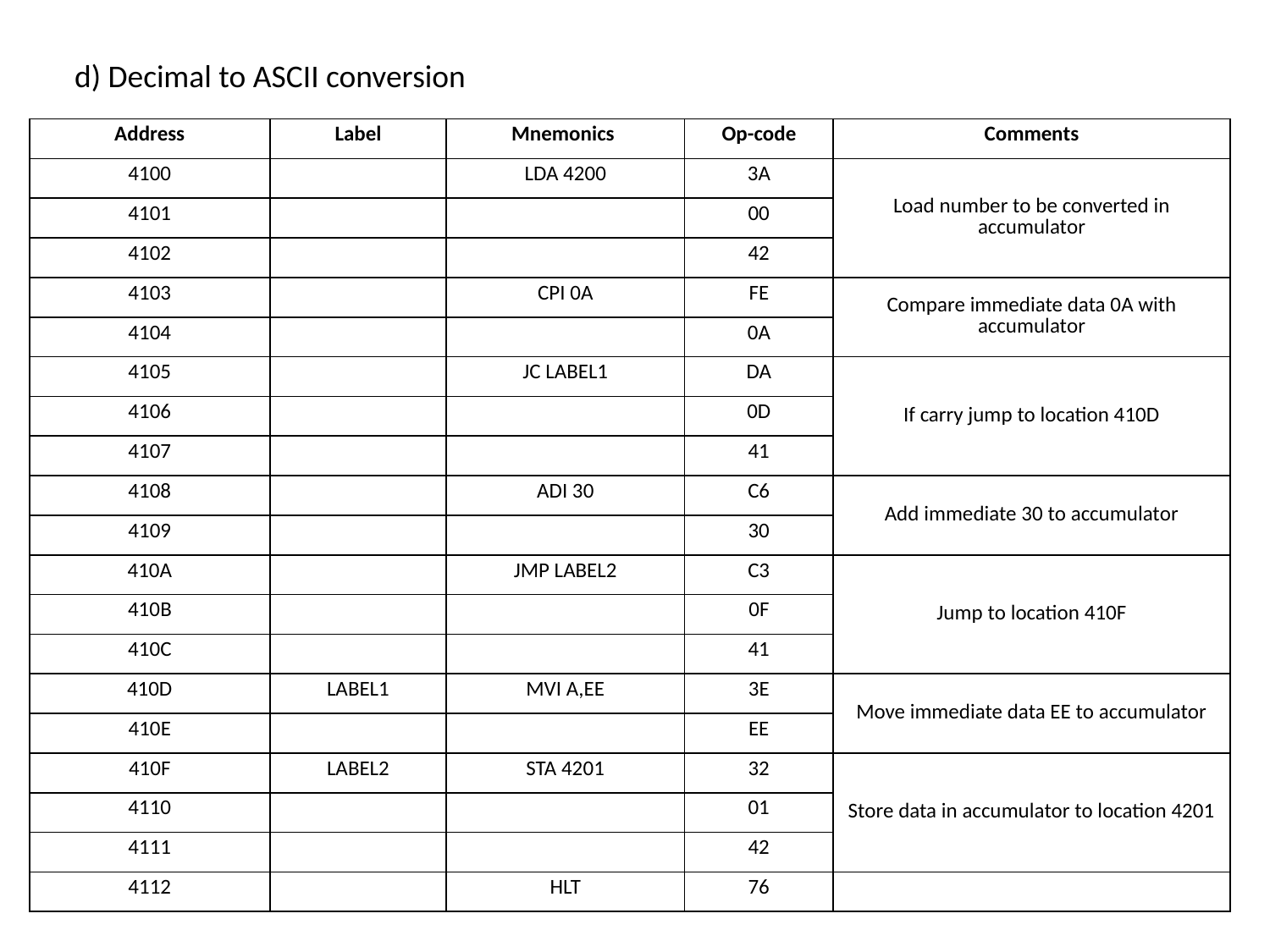

d) Decimal to ASCII conversion
| Address | Label | Mnemonics | Op-code | Comments |
| --- | --- | --- | --- | --- |
| 4100 |  | LDA 4200 | 3A | Load number to be converted in accumulator |
| 4101 |  |  | 00 |  |
| 4102 |  |  | 42 |  |
| 4103 |  | CPI 0A | FE | Compare immediate data 0A with accumulator |
| 4104 |  |  | 0A |  |
| 4105 |  | JC LABEL1 | DA | If carry jump to location 410D |
| 4106 |  |  | 0D |  |
| 4107 |  |  | 41 |  |
| 4108 |  | ADI 30 | C6 | Add immediate 30 to accumulator |
| 4109 |  |  | 30 |  |
| 410A |  | JMP LABEL2 | C3 | Jump to location 410F |
| 410B |  |  | 0F |  |
| 410C |  |  | 41 |  |
| 410D | LABEL1 | MVI A,EE | 3E | Move immediate data EE to accumulator |
| 410E |  |  | EE |  |
| 410F | LABEL2 | STA 4201 | 32 | Store data in accumulator to location 4201 |
| 4110 |  |  | 01 |  |
| 4111 |  |  | 42 |  |
| 4112 |  | HLT | 76 |  |